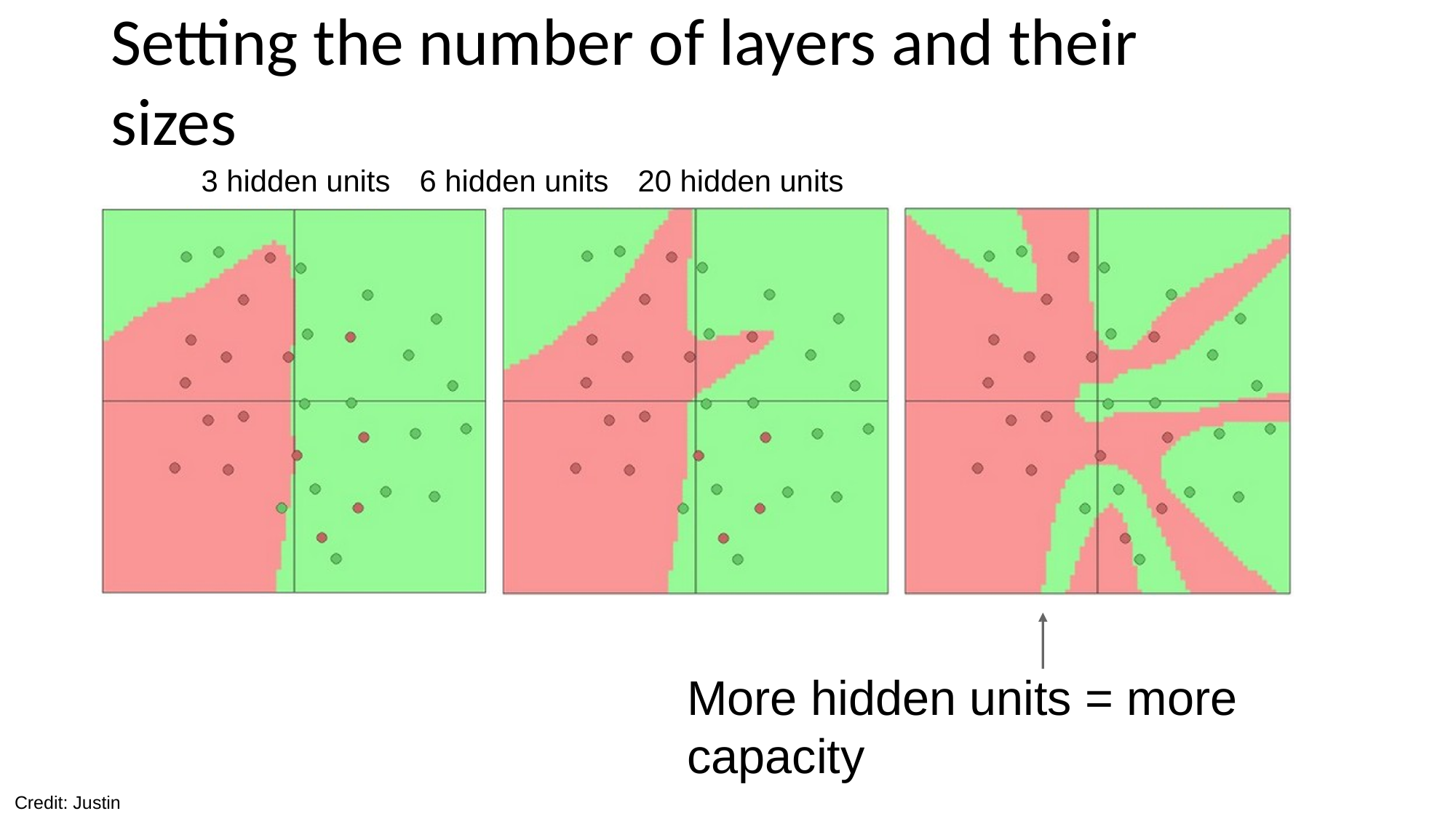

# Setting the number of layers and their sizes
3 hidden units	6 hidden units	20 hidden units

More hidden units = more capacity
Credit: Justin